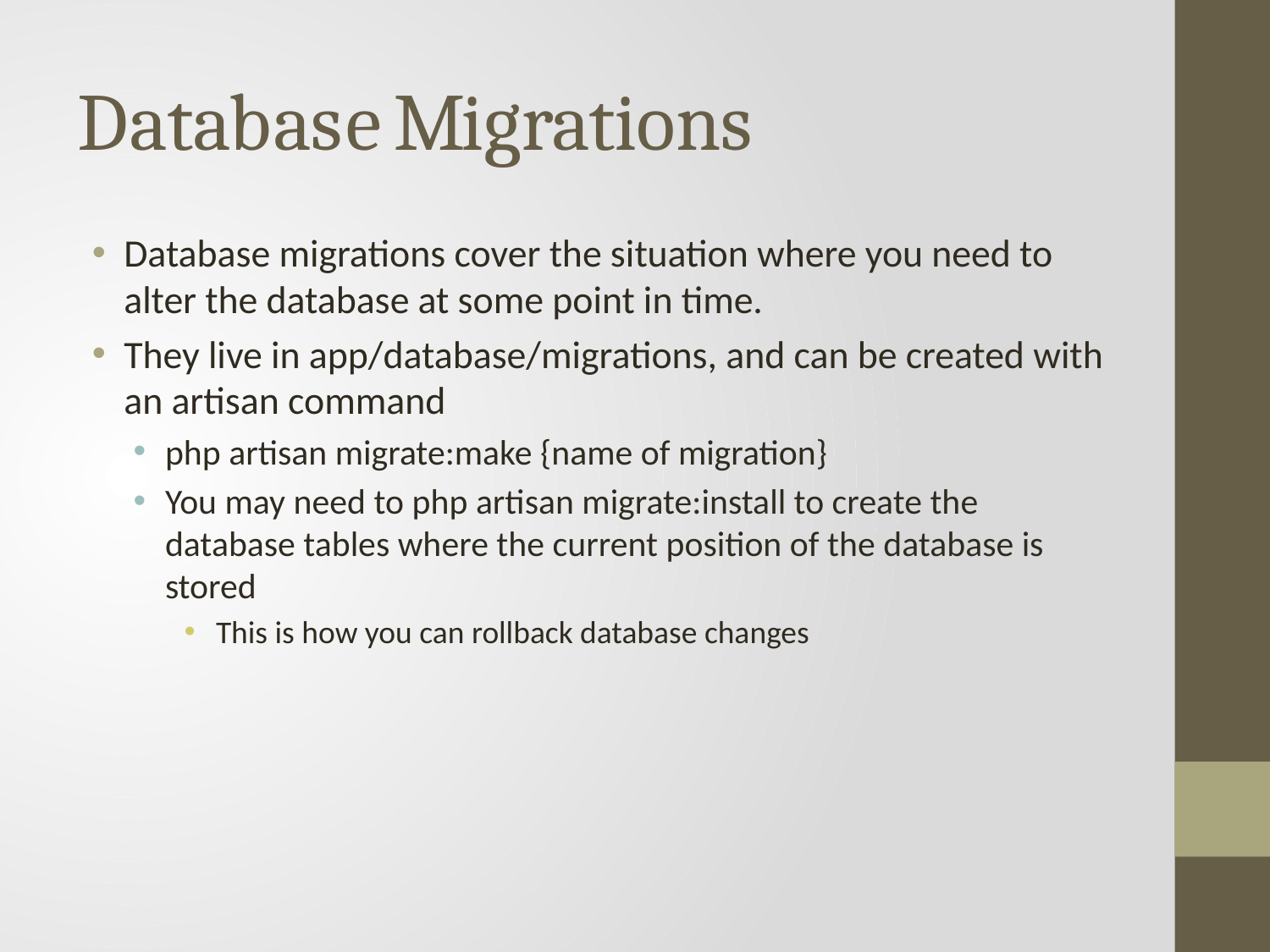

# Database Migrations
Database migrations cover the situation where you need to alter the database at some point in time.
They live in app/database/migrations, and can be created with an artisan command
php artisan migrate:make {name of migration}
You may need to php artisan migrate:install to create the database tables where the current position of the database is stored
This is how you can rollback database changes